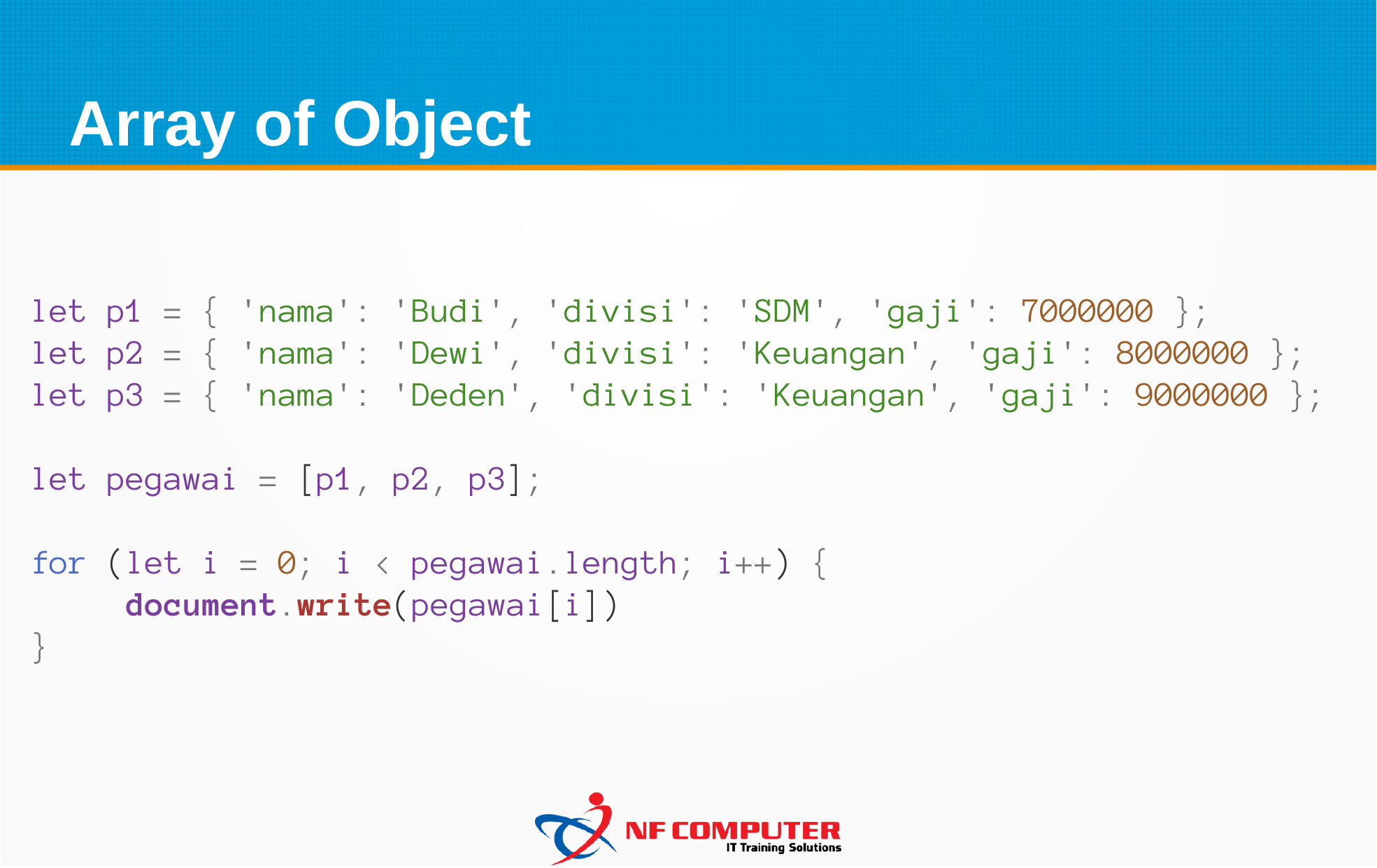

Array of Object
let p1 = { 'nama': 'Budi', 'divisi': 'SDM', 'gaji': 7000000 };
let p2 = { 'nama': 'Dewi', 'divisi': 'Keuangan', 'gaji': 8000000 };
let p3 = { 'nama': 'Deden', 'divisi': 'Keuangan', 'gaji': 9000000 };
let pegawai = [p1, p2, p3];
for (let i = 0; i < pegawai.length; i++) {
     document.write(pegawai[i])
}